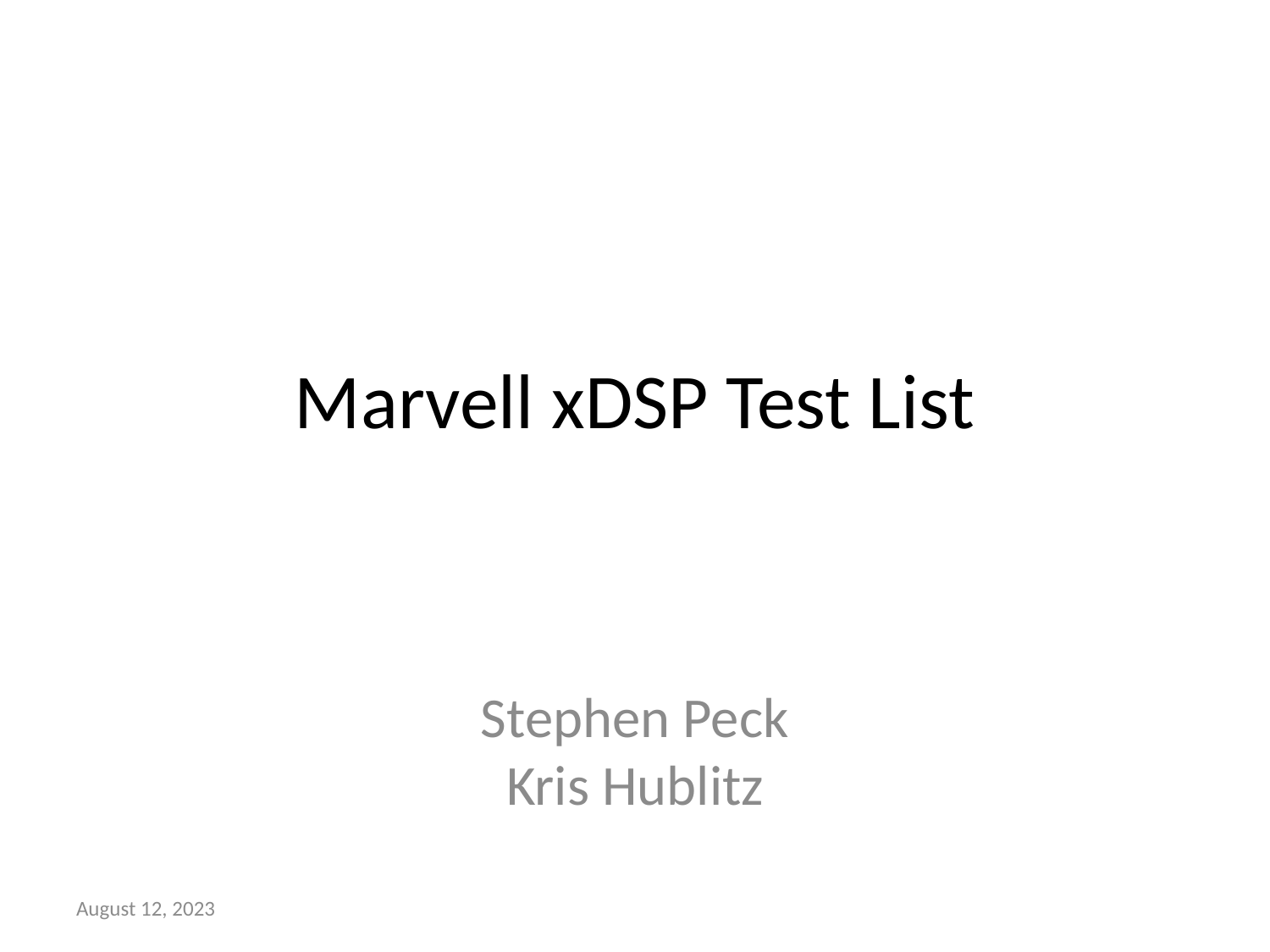

# Marvell xDSP Test List
Stephen Peck
Kris Hublitz
August 12, 2023